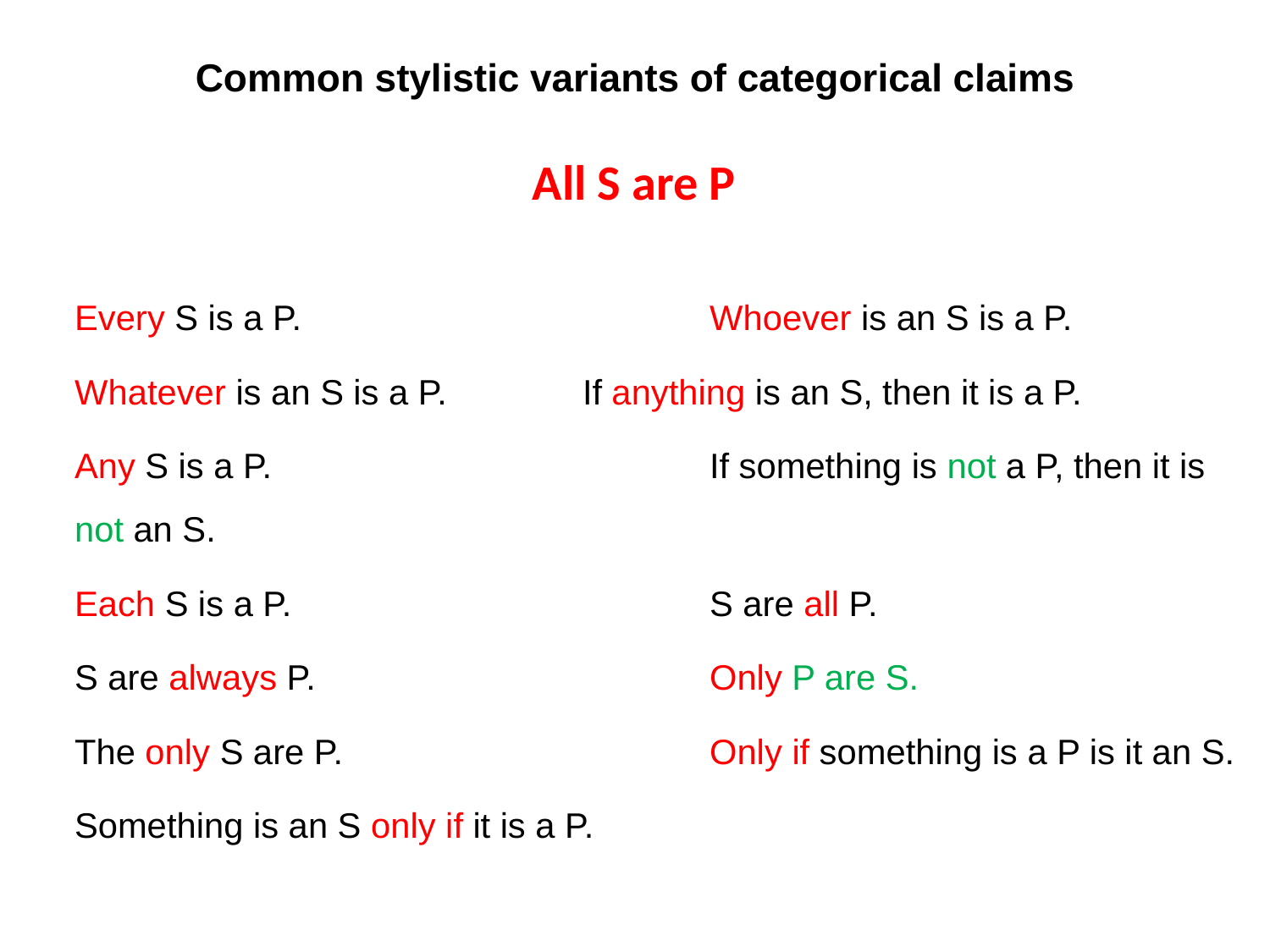

# Common stylistic variants of categorical claims
All S are P

Every S is a P.				Whoever is an S is a P.
Whatever is an S is a P. 	If anything is an S, then it is a P.
Any S is a P. 				If something is not a P, then it is not an S.
Each S is a P. 				S are all P.
S are always P. 				Only P are S.
The only S are P. 			Only if something is a P is it an S.
Something is an S only if it is a P.